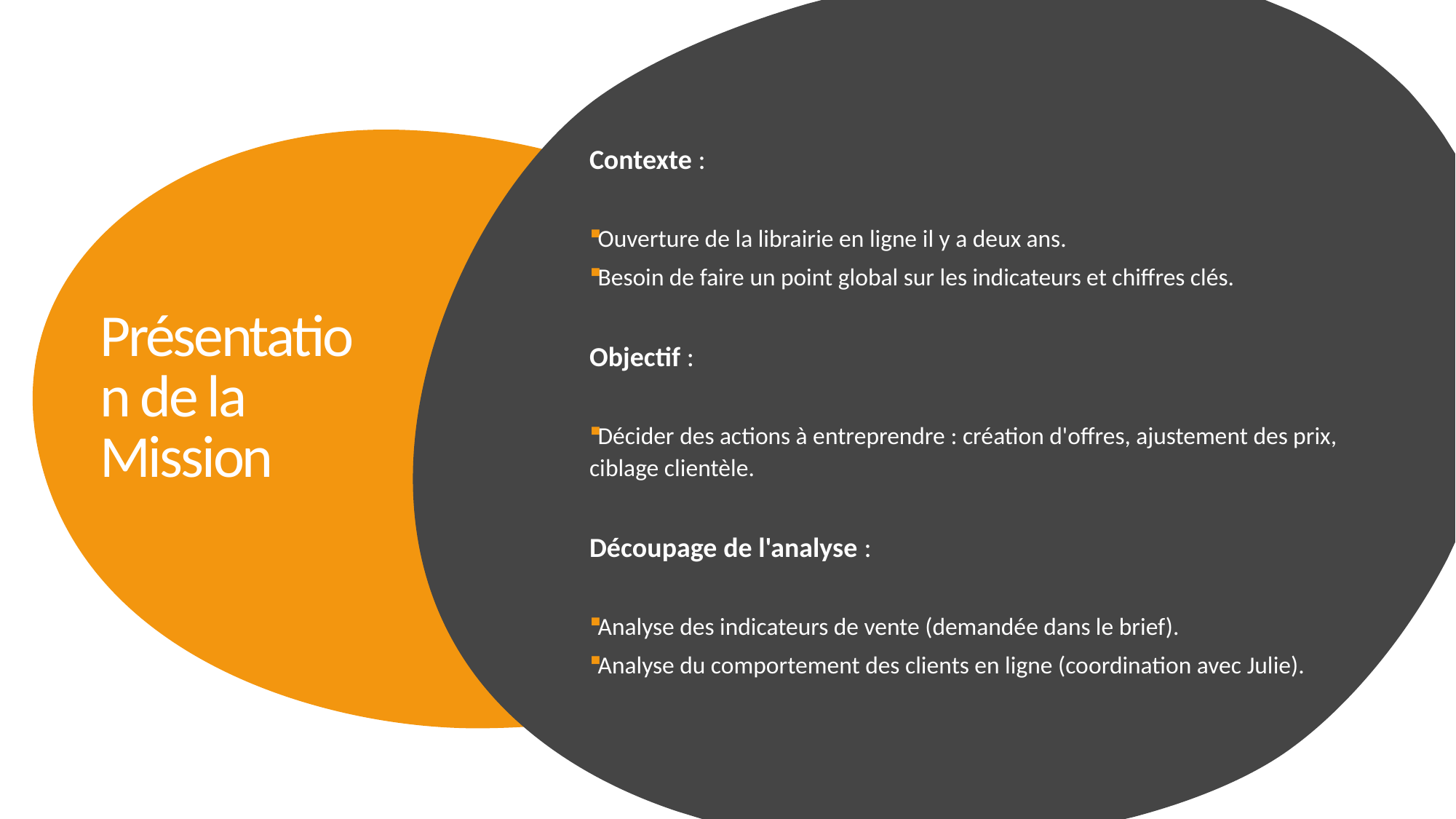

Contexte :

Ouverture de la librairie en ligne il y a deux ans.
Besoin de faire un point global sur les indicateurs et chiffres clés.

Objectif :

Décider des actions à entreprendre : création d'offres, ajustement des prix, ciblage clientèle.

Découpage de l'analyse :

Analyse des indicateurs de vente (demandée dans le brief).
Analyse du comportement des clients en ligne (coordination avec Julie).

# Présentation de la Mission